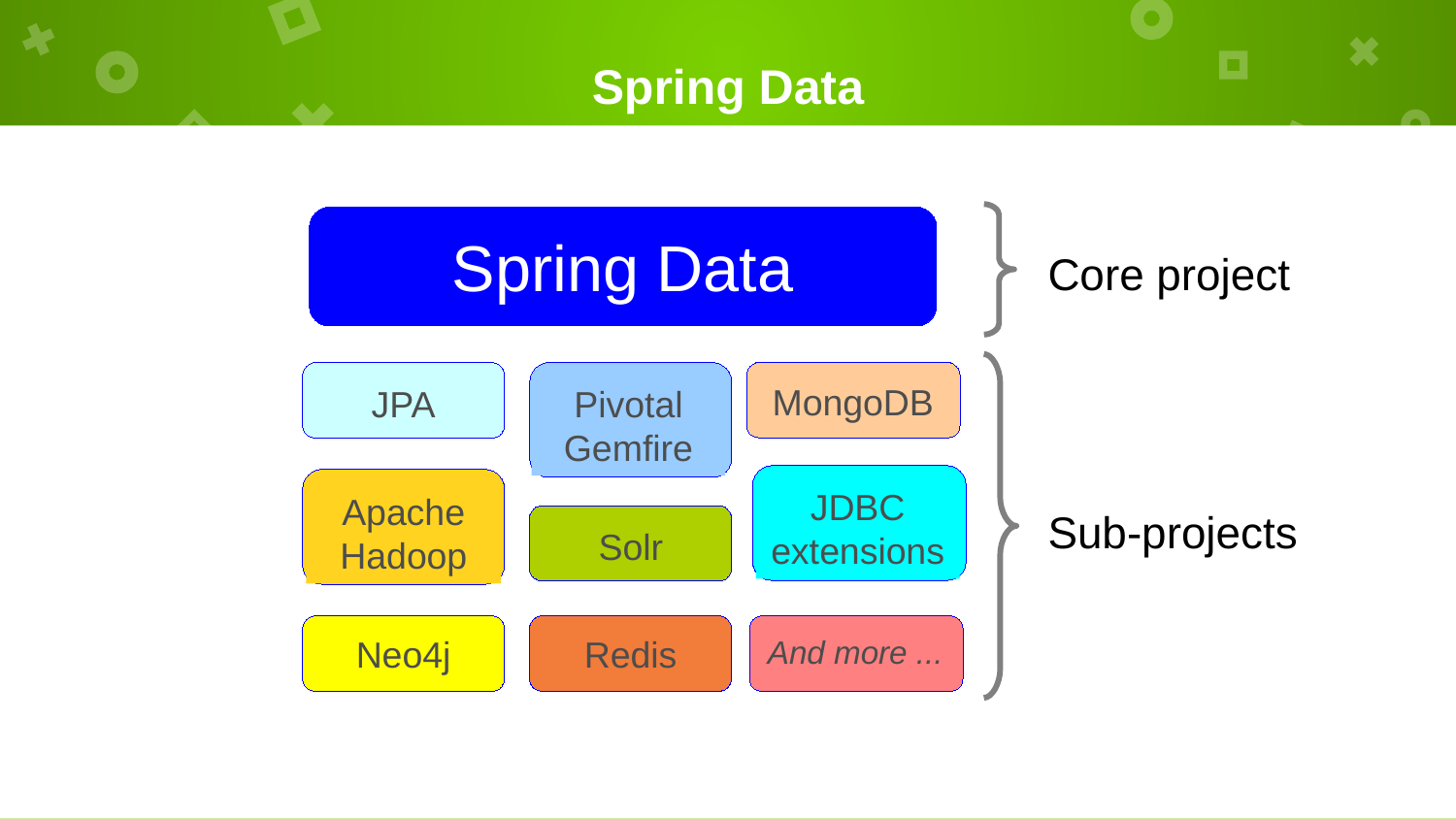

# Spring Data

Spring Data
Core project

MongoDB
Pivotal
Gemfire
JPA

JDBC
extensions
Apache
Hadoop
Sub-projects

Solr

Redis

Neo4j
And more ...